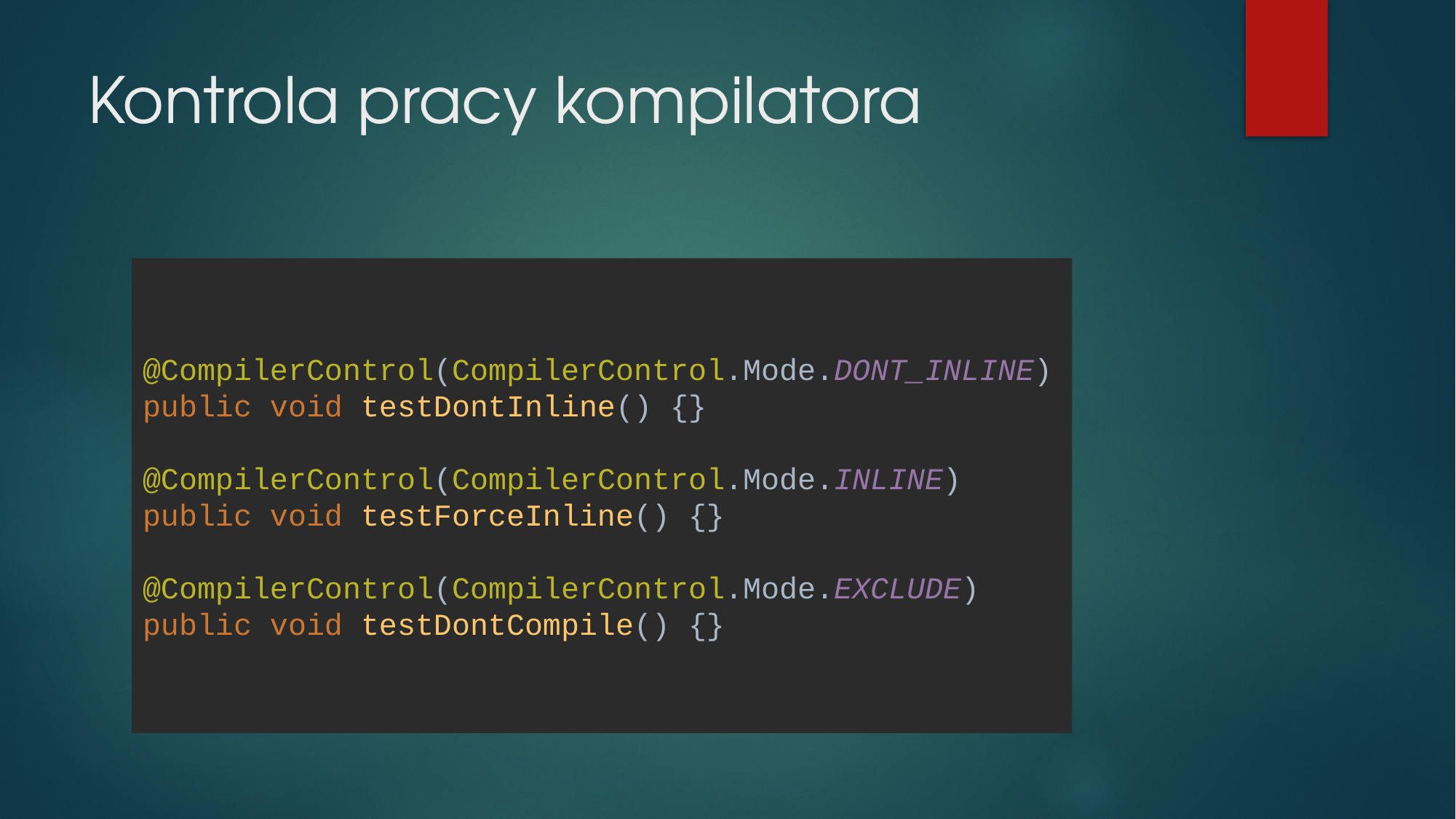

# Kontrola pracy kompilatora
@CompilerControl(CompilerControl.Mode.DONT_INLINE)
public void testDontInline() {}
@CompilerControl(CompilerControl.Mode.INLINE)
public void testForceInline() {}
@CompilerControl(CompilerControl.Mode.EXCLUDE)
public void testDontCompile() {}